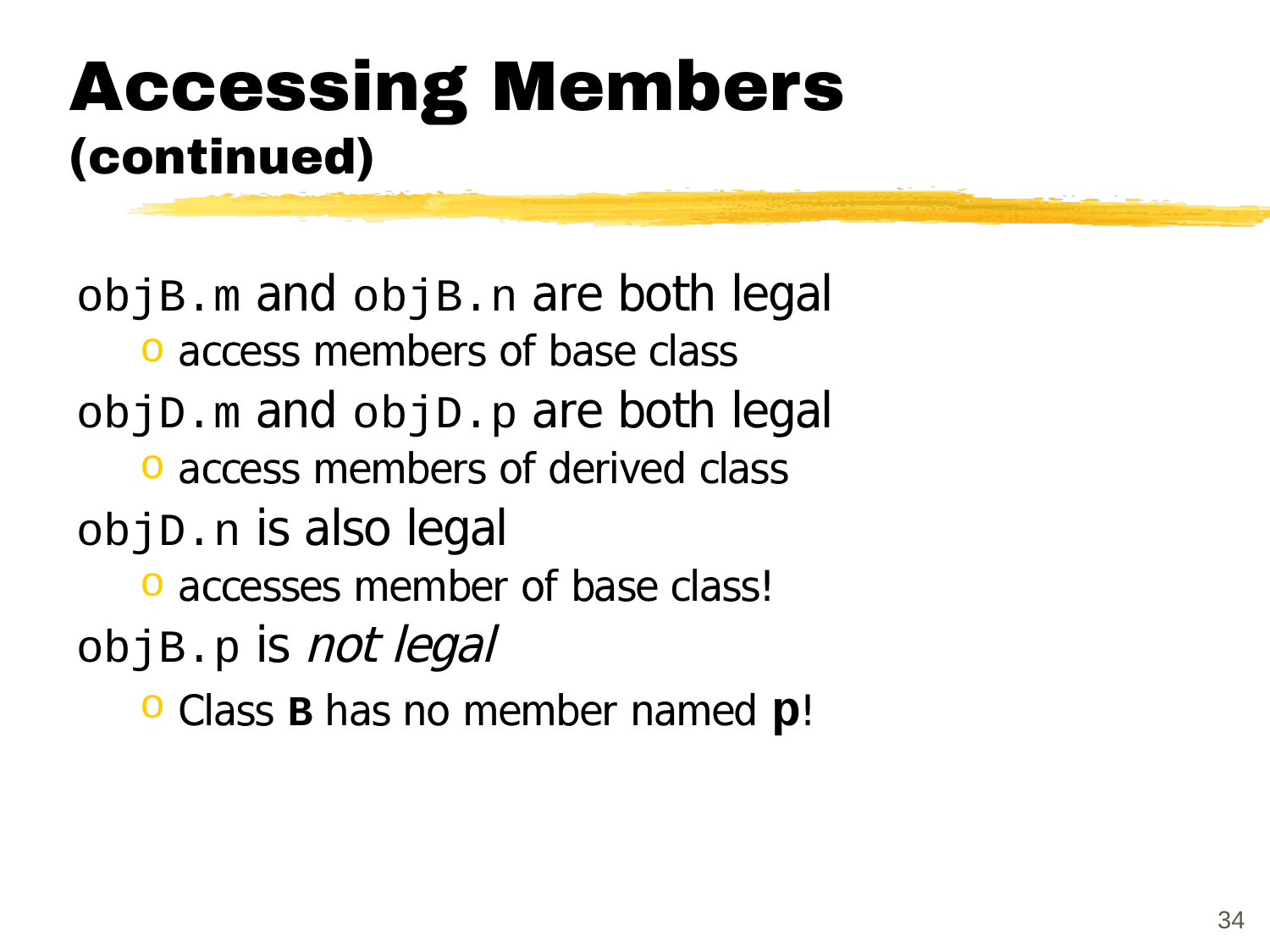

# Accessing Members (continued)
objB.m and objB.n are both legal
access members of base class
objD.m and objD.p are both legal
access members of derived class
objD.n is also legal
accesses member of base class!
objB.p is not legal
Class B has no member named p!
34